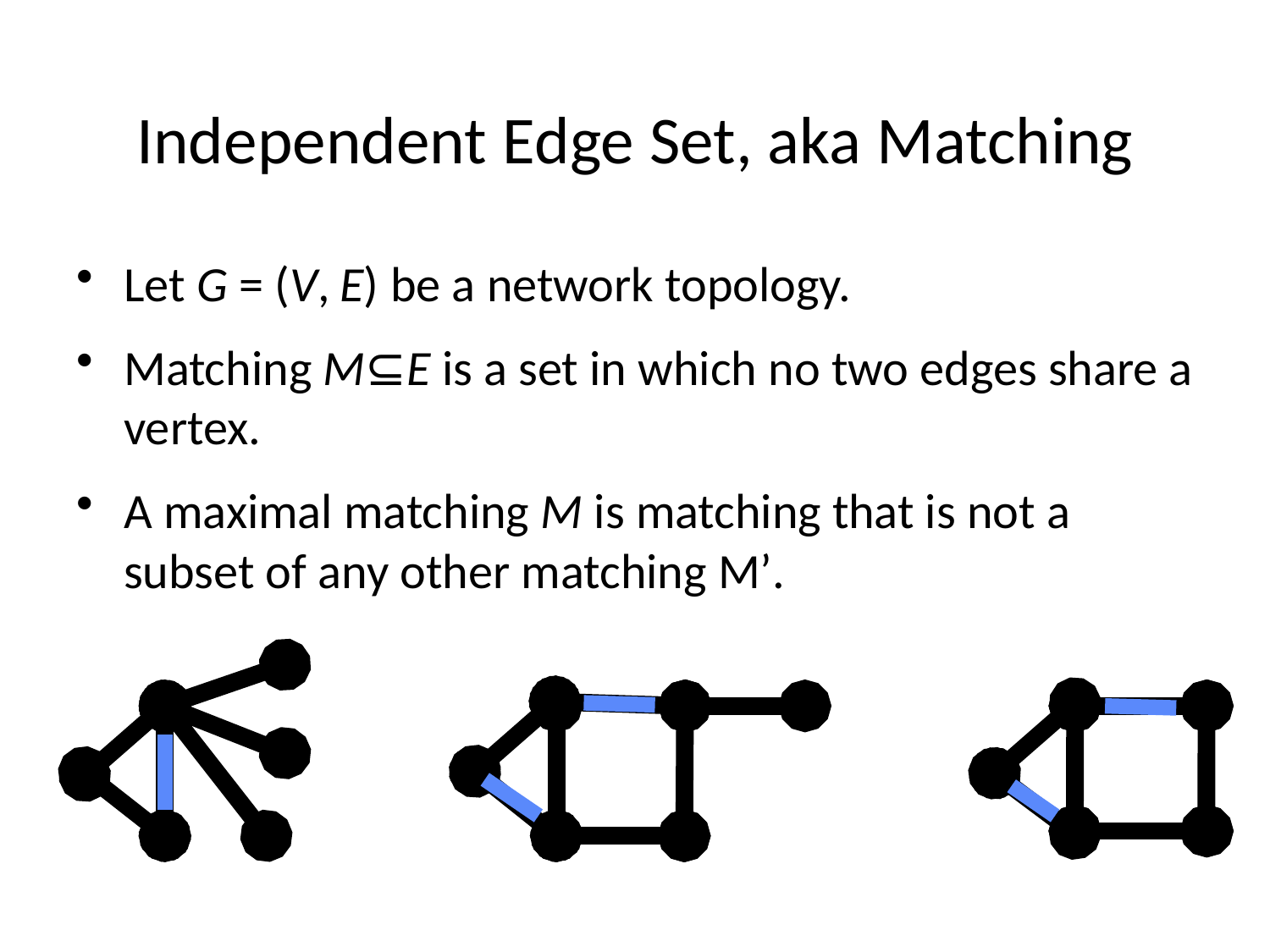

# Independent Edge Set, aka Matching
Let G = (V, E) be a network topology.
Matching M⊆E is a set in which no two edges share a vertex.
A maximal matching M is matching that is not a subset of any other matching M’.